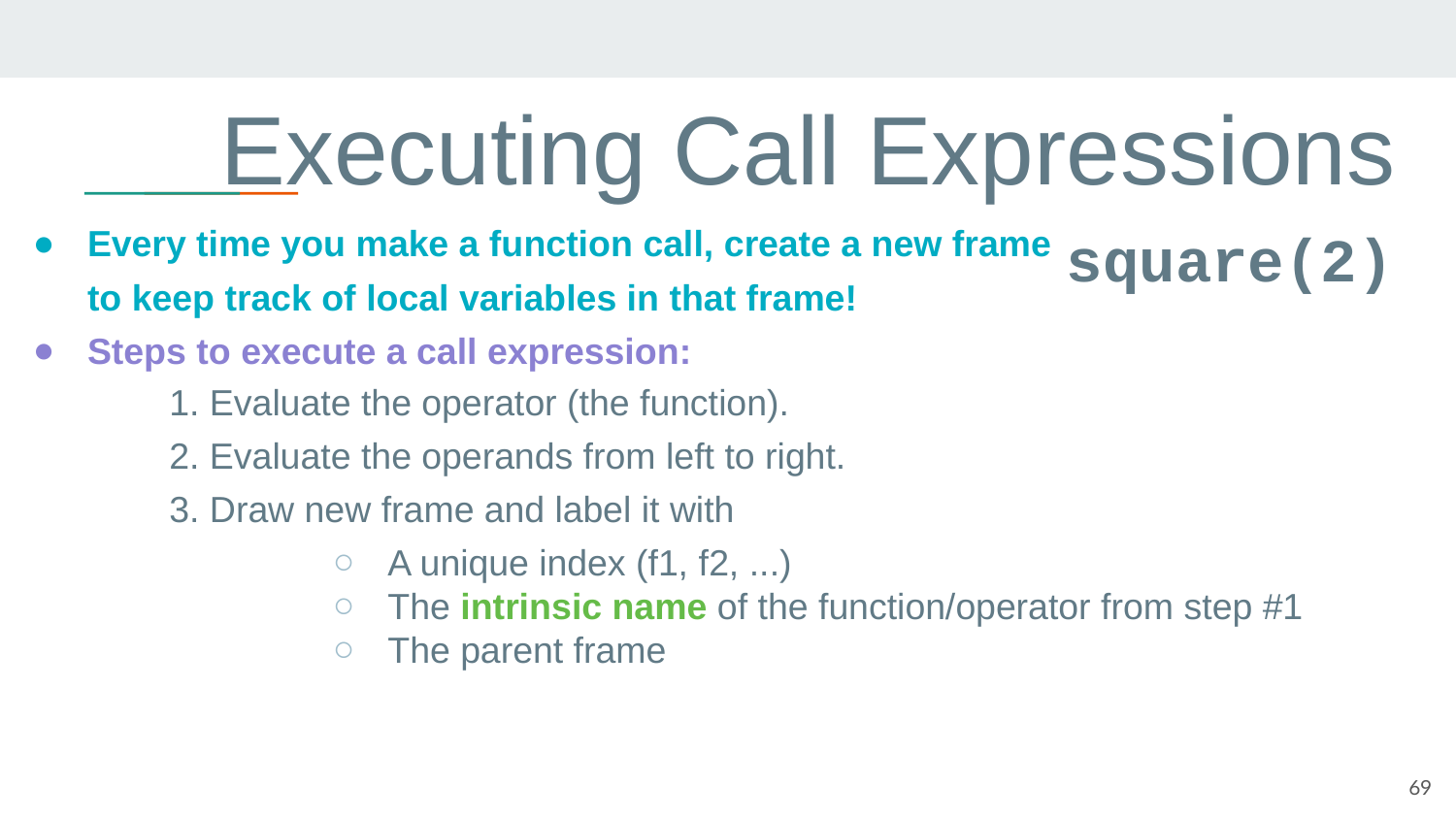

# Executing Call Expressions

Every time you make a function call, create a new frame
to keep track of local variables in that frame!
Steps to execute a call expression:
square(2)
1. Evaluate the operator (the function).
2. Evaluate the operands from left to right.
3. Draw new frame and label it with
A unique index (f1, f2, ...)
The intrinsic name of the function/operator from step #1
The parent frame
69